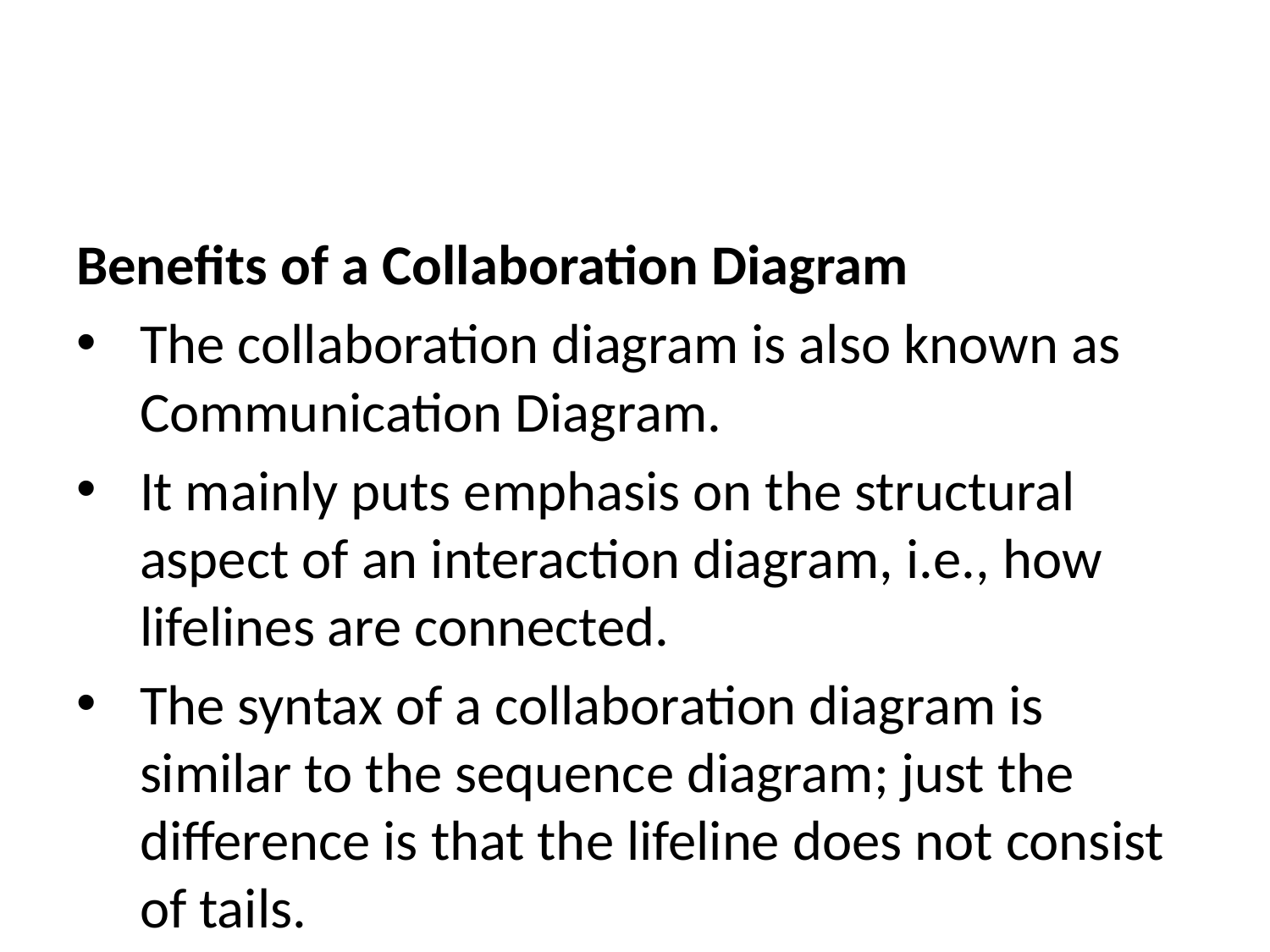

Benefits of a Collaboration Diagram
The collaboration diagram is also known as Communication Diagram.
It mainly puts emphasis on the structural aspect of an interaction diagram, i.e., how lifelines are connected.
The syntax of a collaboration diagram is similar to the sequence diagram; just the difference is that the lifeline does not consist of tails.
The messages transmitted over sequencing is represented by numbering each individual message.
The collaboration diagram is semantically weak in comparison to the sequence diagram.